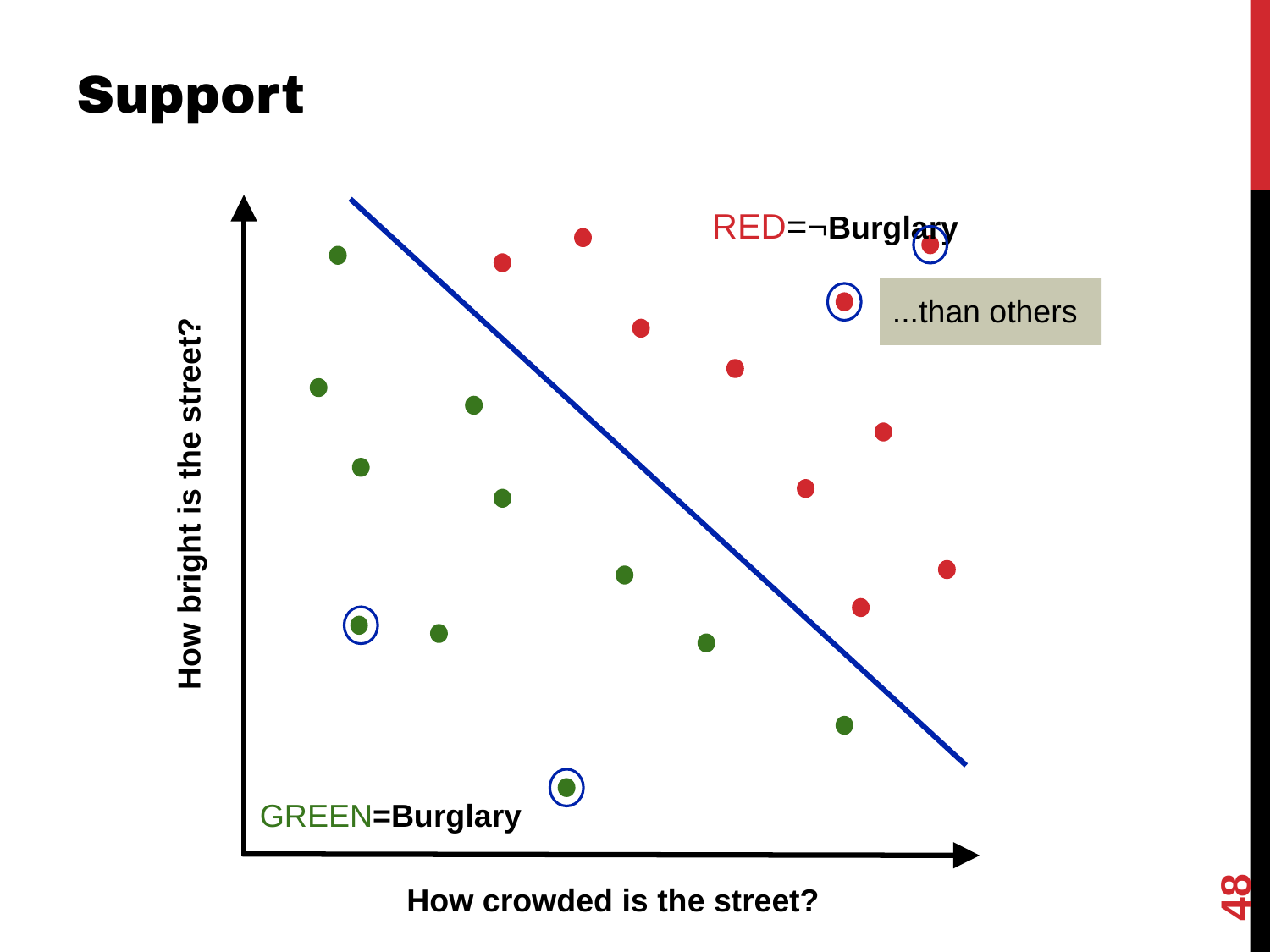

# Support
RED=¬Burglary

...than others

How bright is the street?

GREEN=Burglary
48
How crowded is the street?